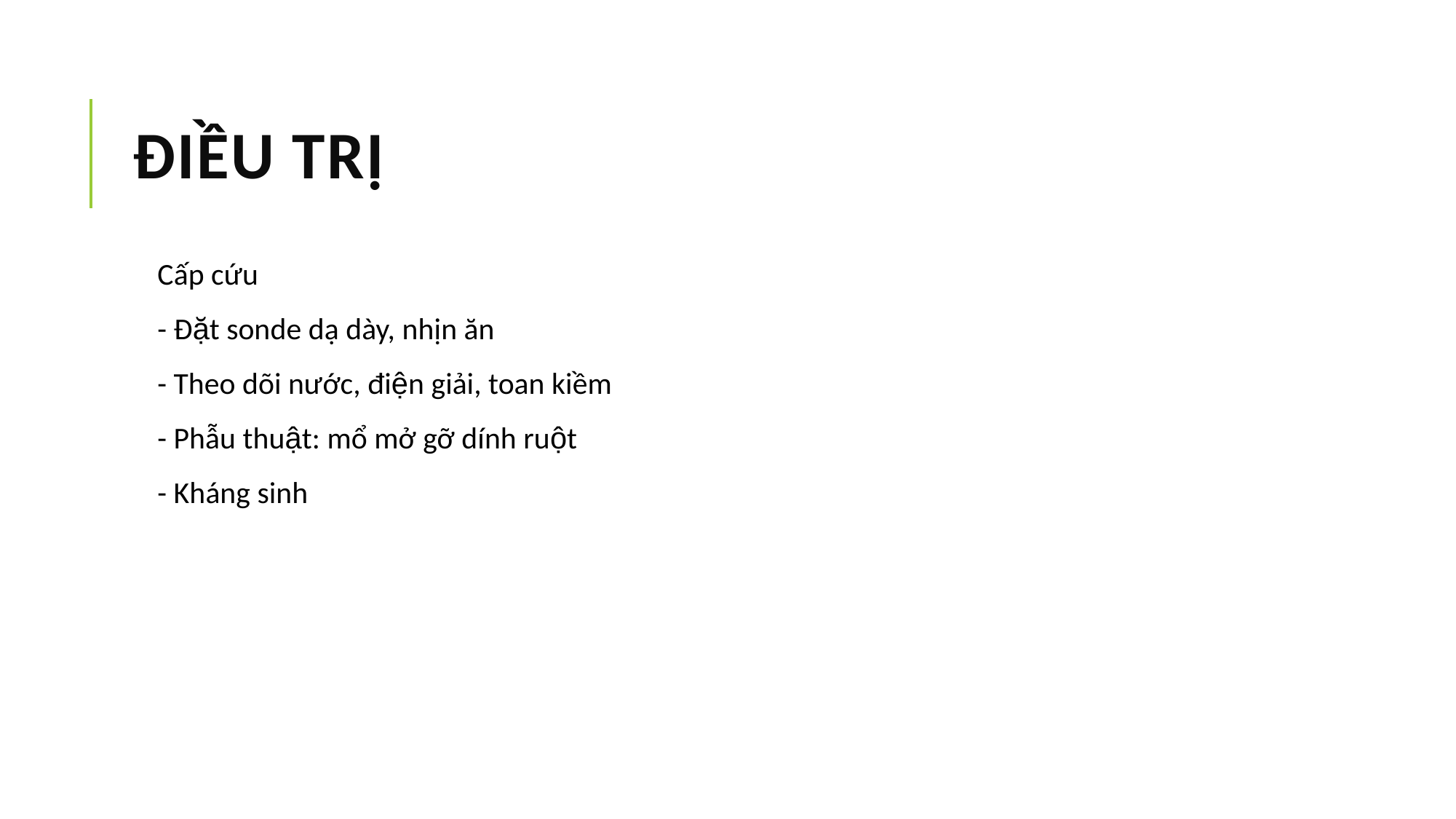

# Điều trị
Cấp cứu
- Đặt sonde dạ dày, nhịn ăn
- Theo dõi nước, điện giải, toan kiềm
- Phẫu thuật: mổ mở gỡ dính ruột
- Kháng sinh